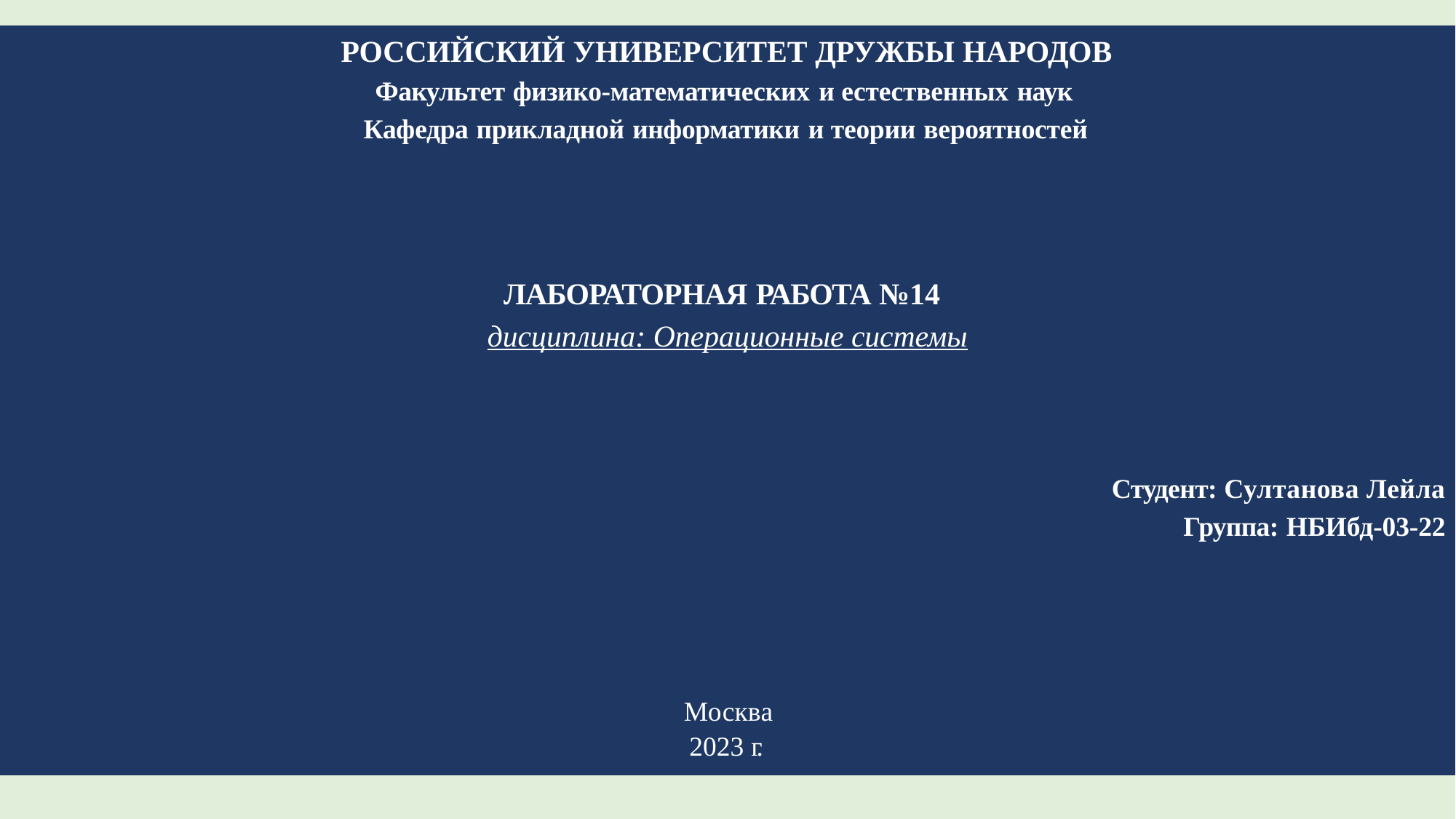

# РОССИЙСКИЙ УНИВЕРСИТЕТ ДРУЖБЫ НАРОДОВ
Факультет физико-математических и естественных наук
Кафедра прикладной информатики и теории вероятностей
ЛАБОРАТОРНАЯ РАБОТА №14
дисциплина: Операционные системы
Студент: Султанова Лейла Группа: НБИбд-03-22
Москва
2023 г.